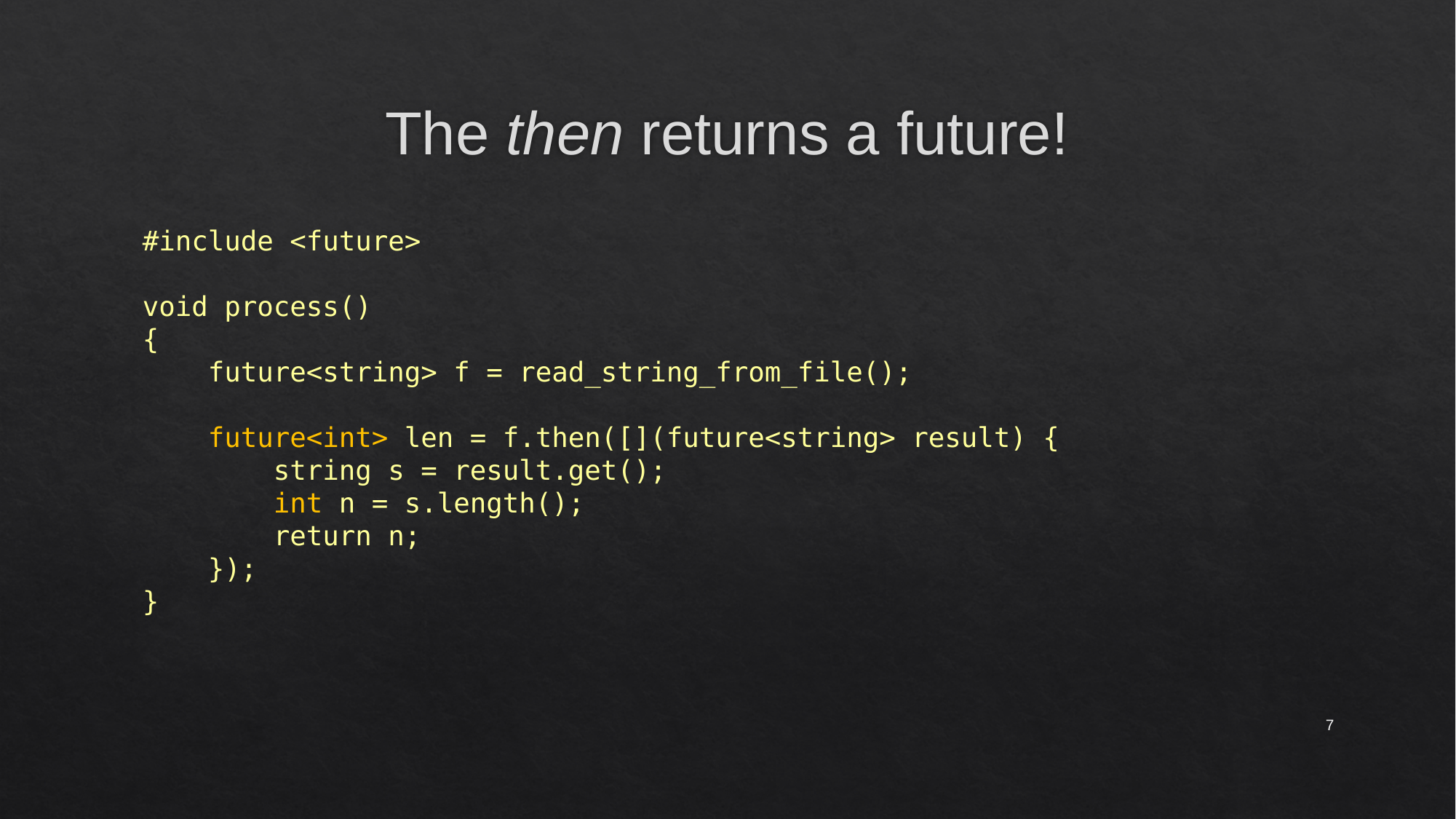

# The then returns a future!
#include <future>

void process()
{
    future<string> f = read_string_from_file();

    future<int> len = f.then([](future<string> result) {
        string s = result.get();
        int n = s.length();
        return n;
    });
}
7